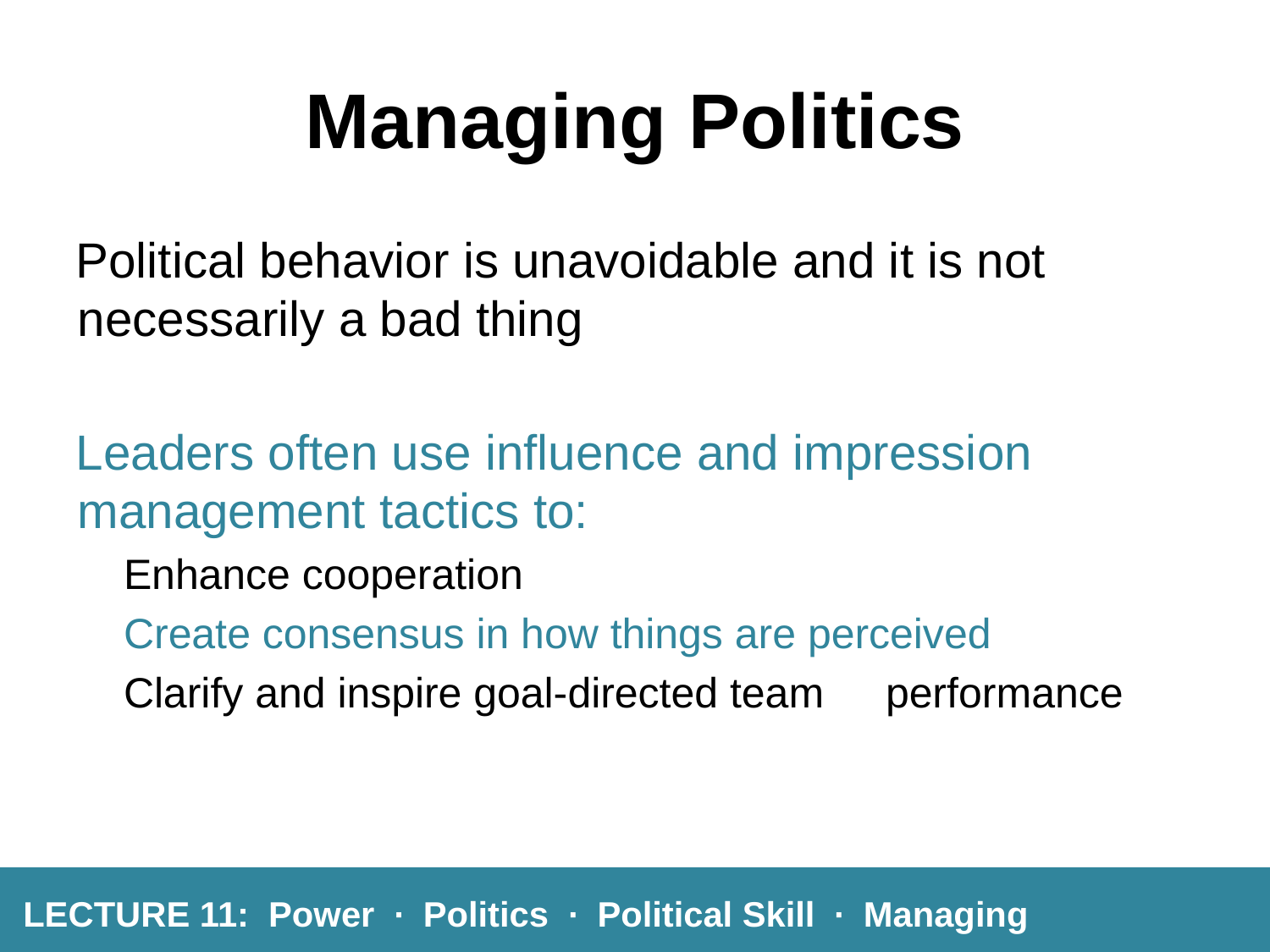

Managing Politics
Political behavior is unavoidable and it is not necessarily a bad thing

Leaders often use influence and impression management tactics to:
	Enhance cooperation
	Create consensus in how things are perceived
	Clarify and inspire goal-directed team 	performance
LECTURE 11:  Power  ∙  Politics  ∙  Political Skill  ∙  Managing